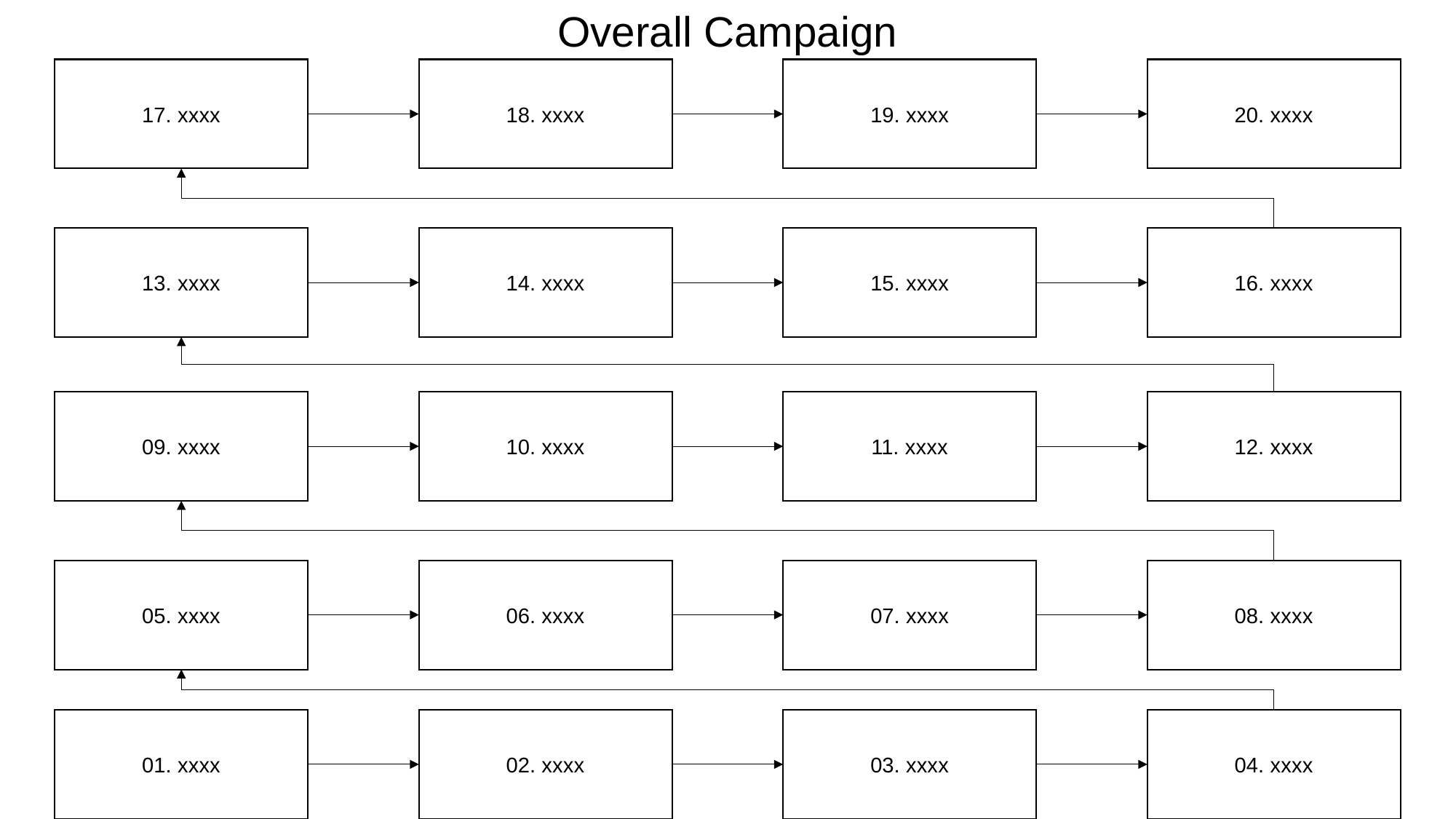

Overall Campaign
17. xxxx
18. xxxx
19. xxxx
20. xxxx
13. xxxx
14. xxxx
15. xxxx
16. xxxx
09. xxxx
10. xxxx
11. xxxx
12. xxxx
05. xxxx
06. xxxx
07. xxxx
08. xxxx
01. xxxx
02. xxxx
03. xxxx
04. xxxx